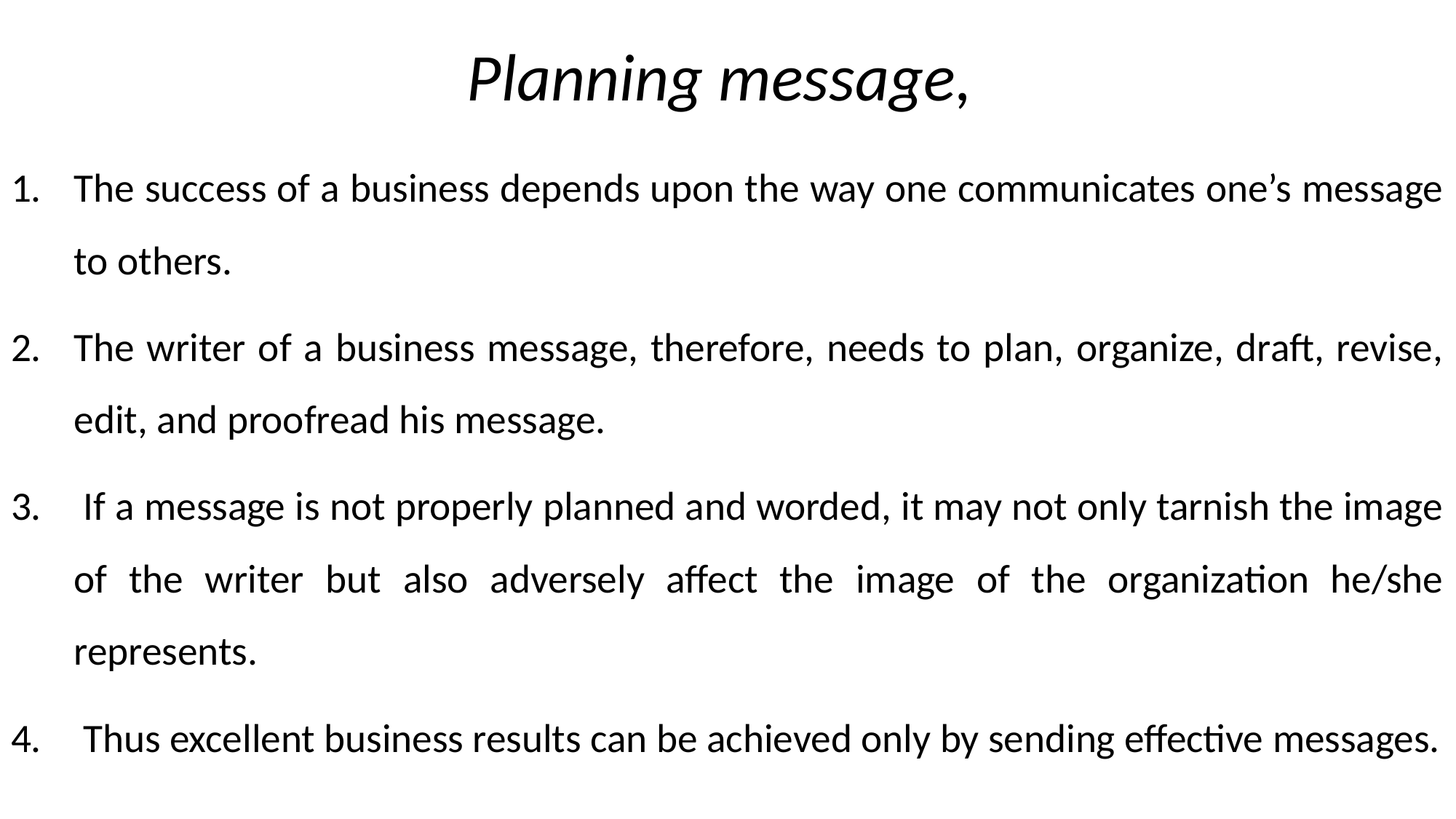

# Planning message,
The success of a business depends upon the way one communicates one’s message to others.
The writer of a business message, therefore, needs to plan, organize, draft, revise, edit, and proofread his message.
 If a message is not properly planned and worded, it may not only tarnish the image of the writer but also adversely affect the image of the organization he/she represents.
 Thus excellent business results can be achieved only by sending effective messages.